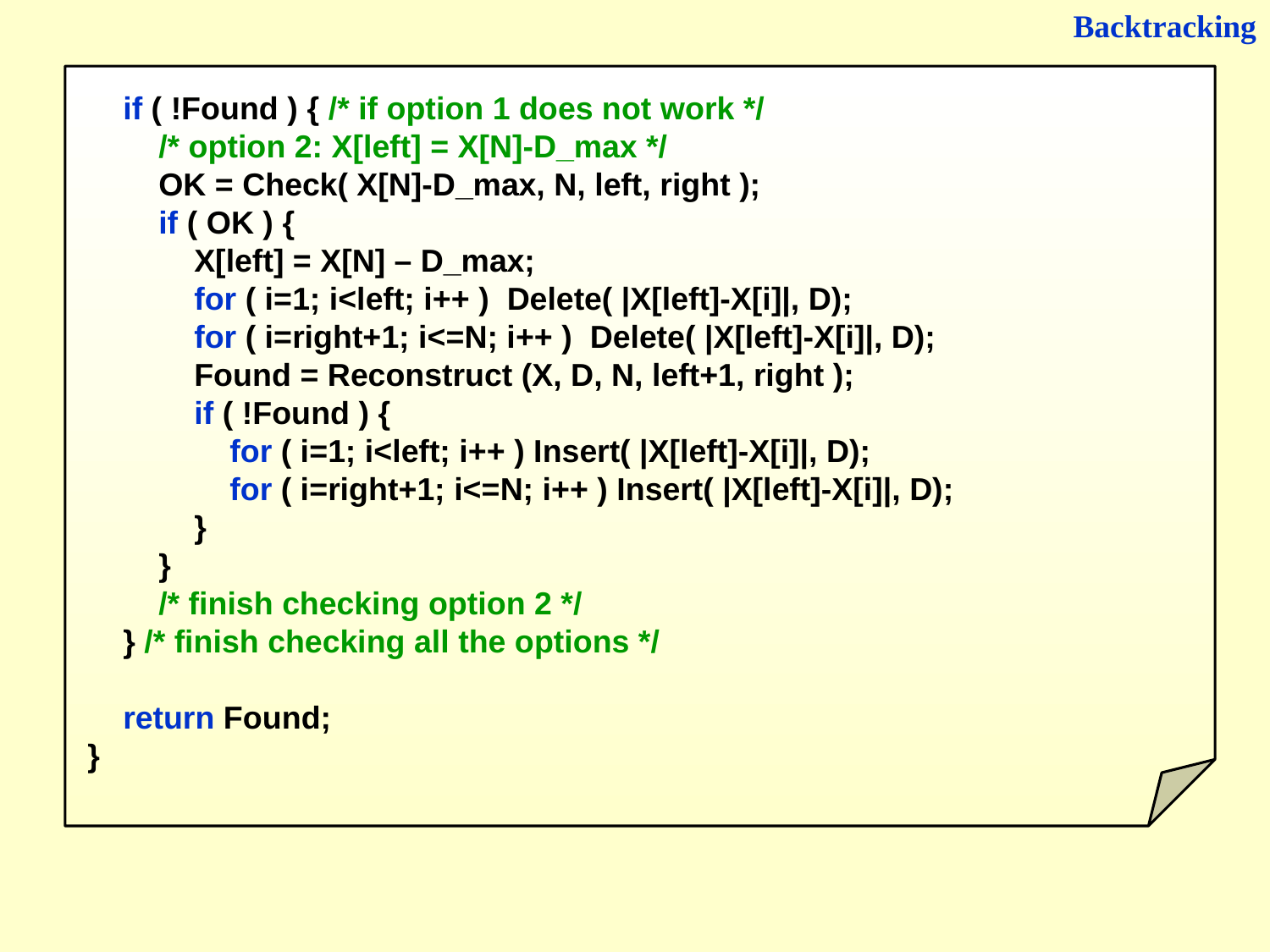

Backtracking
    if ( !Found ) { /* if option 1 does not work */
        /* option 2: X[left] = X[N]-D_max */
        OK = Check( X[N]-D_max, N, left, right );
        if ( OK ) {
            X[left] = X[N] – D_max;
            for ( i=1; i<left; i++ )  Delete( |X[left]-X[i]|, D);
            for ( i=right+1; i<=N; i++ )  Delete( |X[left]-X[i]|, D);
            Found = Reconstruct (X, D, N, left+1, right );
            if ( !Found ) {
                for ( i=1; i<left; i++ ) Insert( |X[left]-X[i]|, D);
                for ( i=right+1; i<=N; i++ ) Insert( |X[left]-X[i]|, D);
            }
        }
        /* finish checking option 2 */
    } /* finish checking all the options */

    return Found;
}